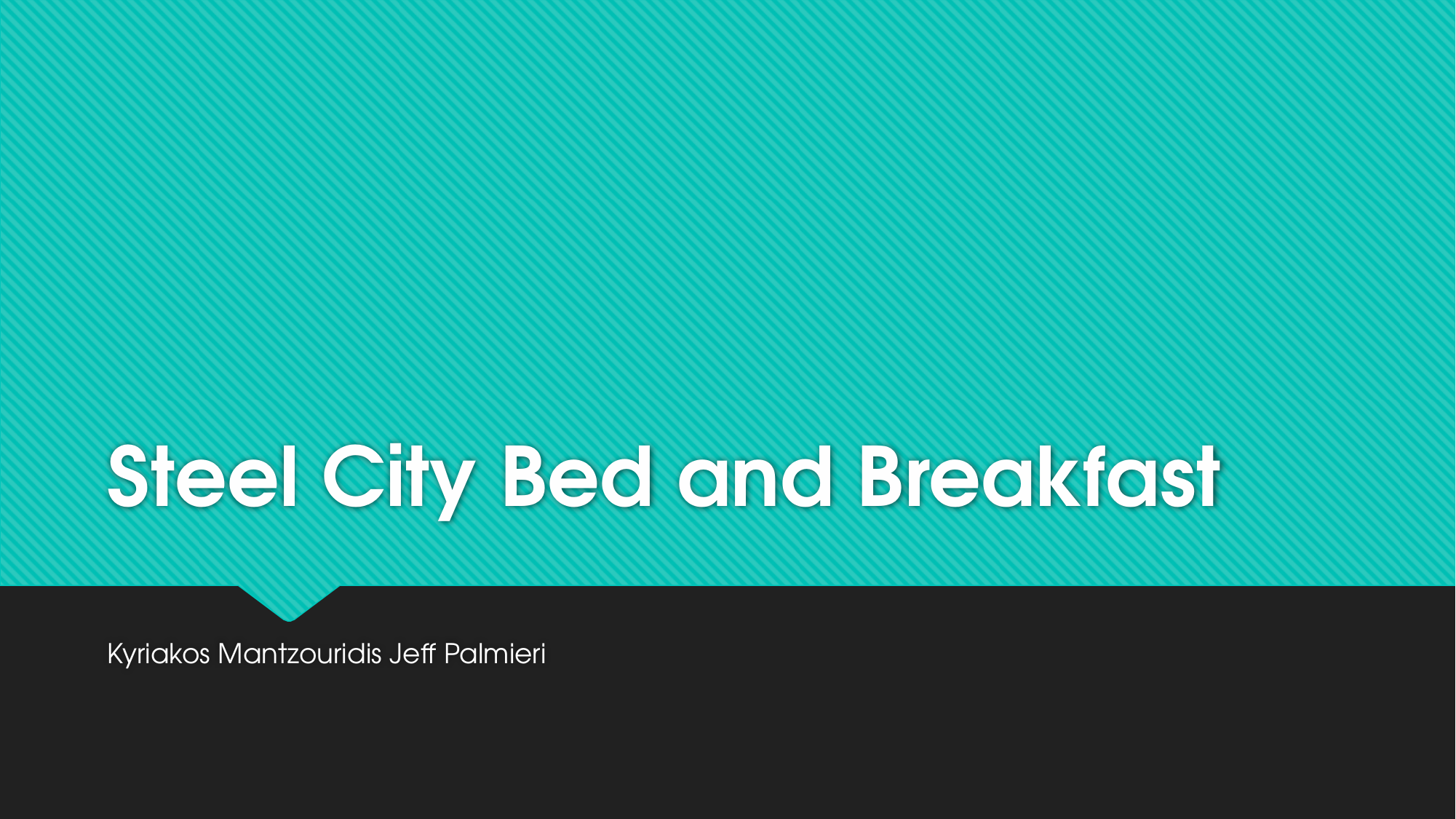

# Steel City Bed and Breakfast
Kyriakos Mantzouridis Jeff Palmieri